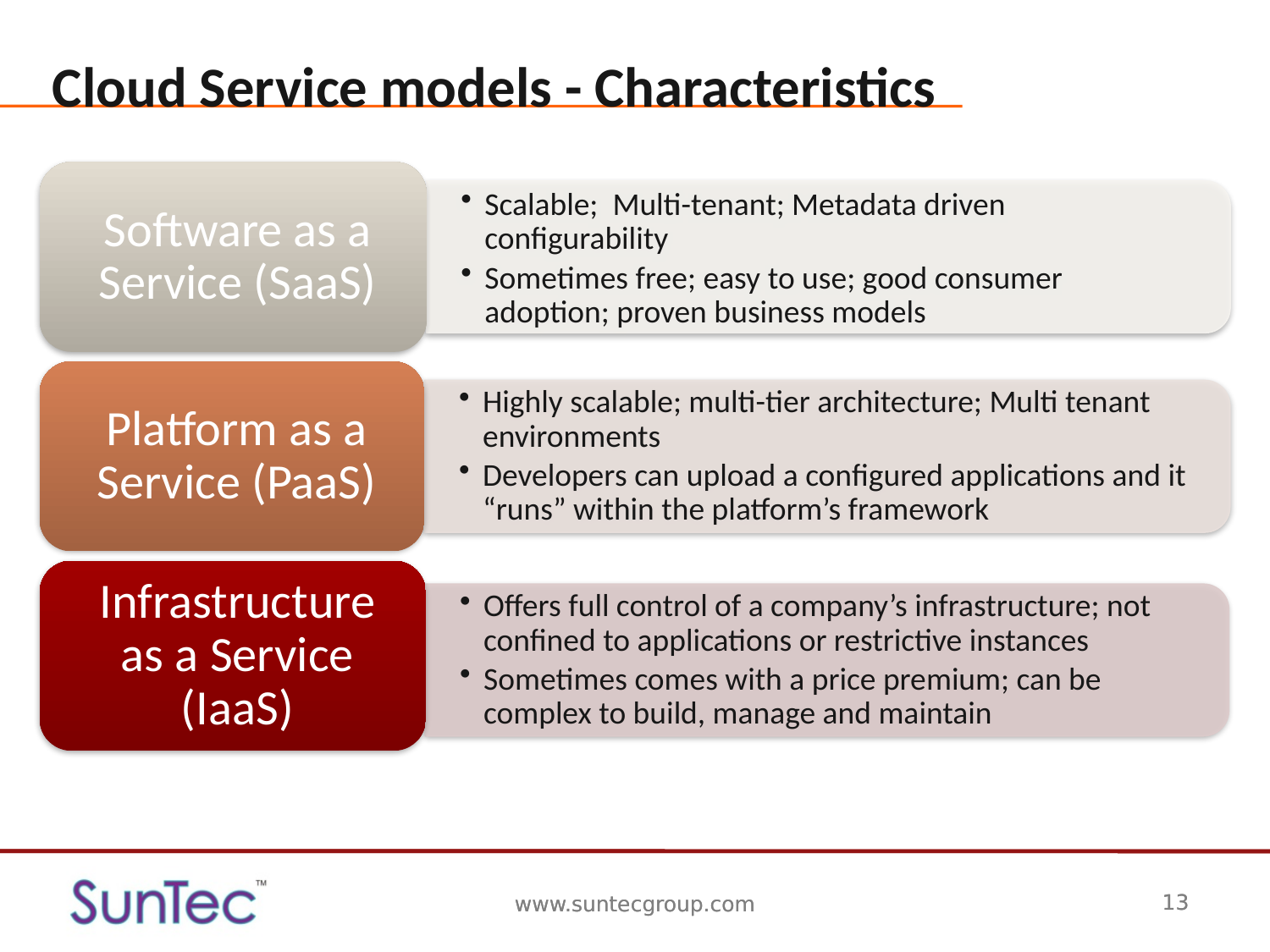

Cloud Service models - Characteristics

Scalable;  Multi-tenant; Metadata driven configurability
Sometimes free; easy to use; good consumer adoption; proven business models

Software as a Service (SaaS)
Highly scalable; multi-tier architecture; Multi tenant environments
Developers can upload a configured applications and it “runs” within the platform’s framework
Platform as a Service (PaaS)
Offers full control of a company’s infrastructure; not confined to applications or restrictive instances
Sometimes comes with a price premium; can be complex to build, manage and maintain
Infrastructure as a Service (IaaS)